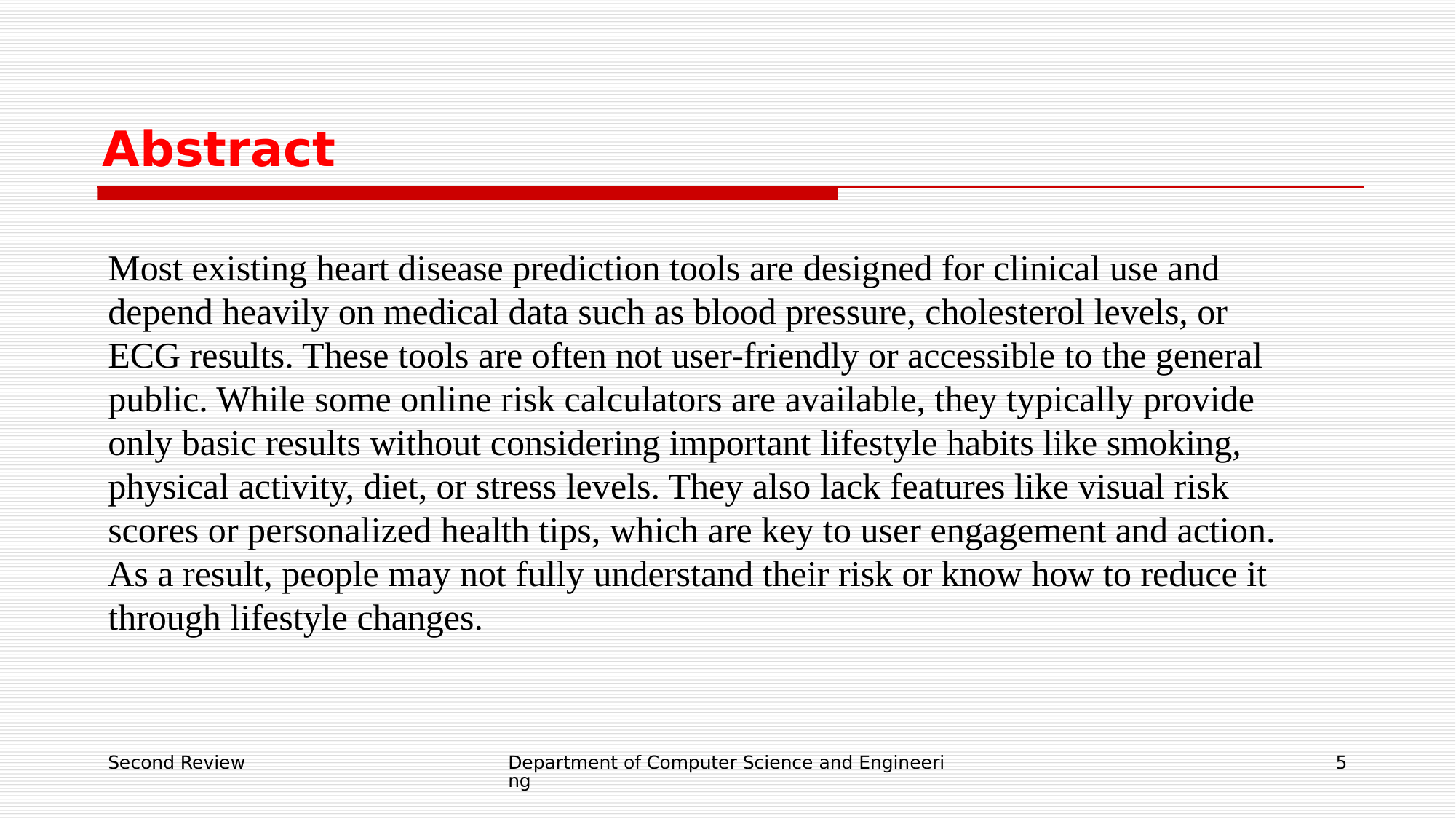

# Abstract
Most existing heart disease prediction tools are designed for clinical use and depend heavily on medical data such as blood pressure, cholesterol levels, or ECG results. These tools are often not user-friendly or accessible to the general public. While some online risk calculators are available, they typically provide only basic results without considering important lifestyle habits like smoking, physical activity, diet, or stress levels. They also lack features like visual risk scores or personalized health tips, which are key to user engagement and action. As a result, people may not fully understand their risk or know how to reduce it through lifestyle changes.

Second Review
Department of Computer Science and Engineering
5